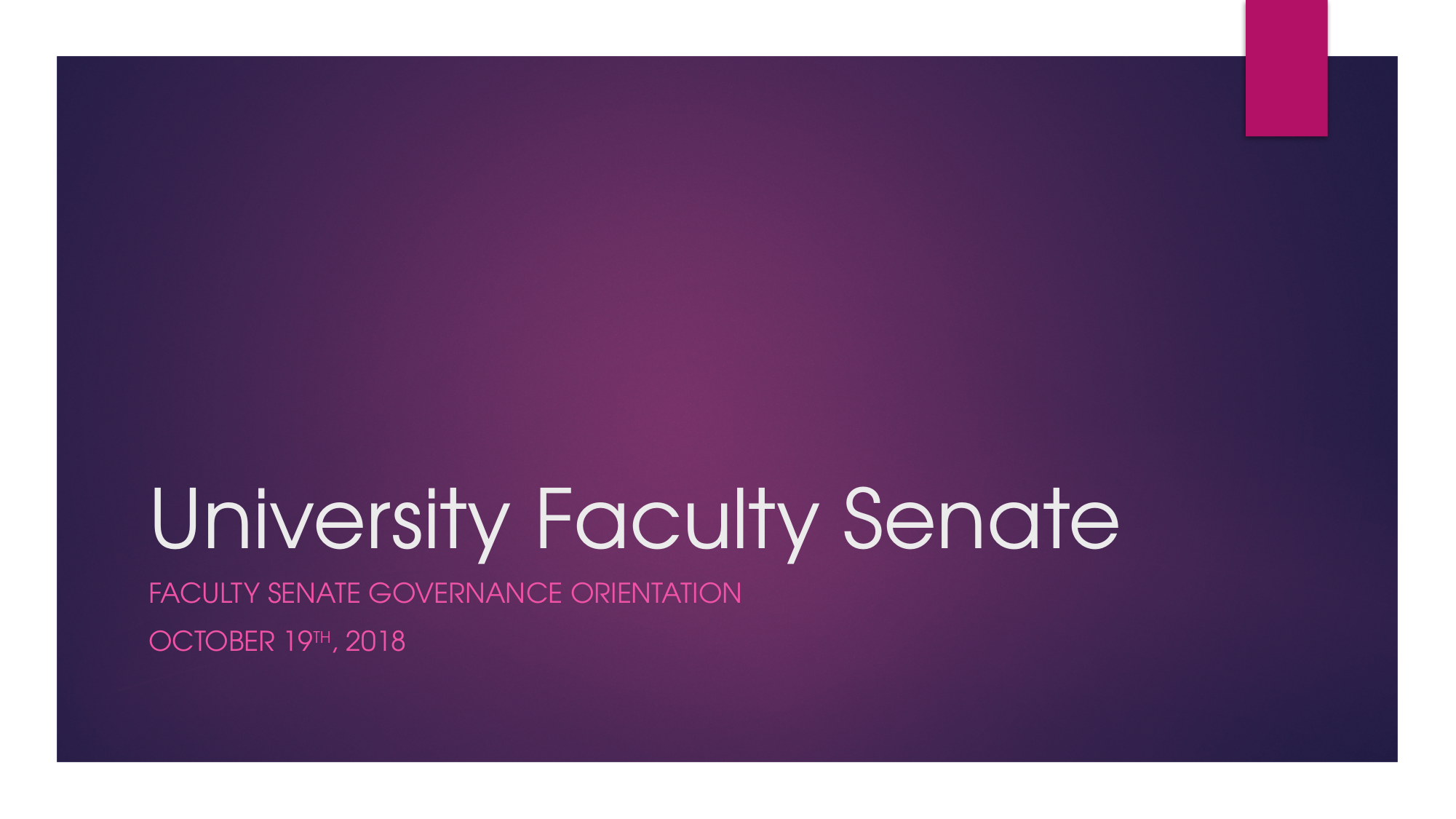

# University Faculty Senate
Faculty Senate Governance Orientation
October 19th, 2018